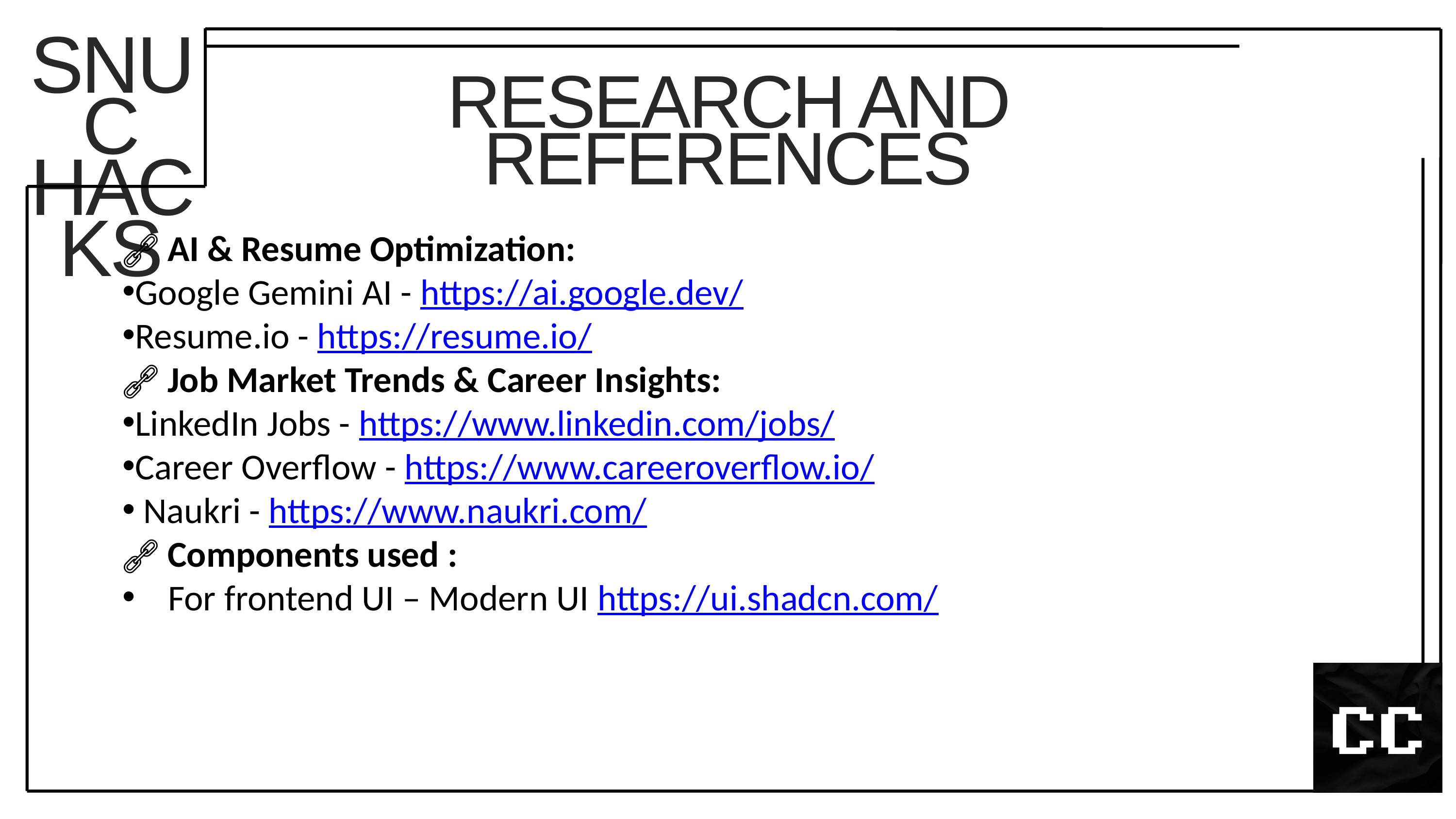

SNUC
HACKS
RESEARCH AND REFERENCES

🔗 AI & Resume Optimization:
Google Gemini AI - https://ai.google.dev/
Resume.io - https://resume.io/
🔗 Job Market Trends & Career Insights:
LinkedIn Jobs - https://www.linkedin.com/jobs/
Career Overflow - https://www.careeroverflow.io/
 Naukri - https://www.naukri.com/
🔗 Components used :
For frontend UI – Modern UI https://ui.shadcn.com/